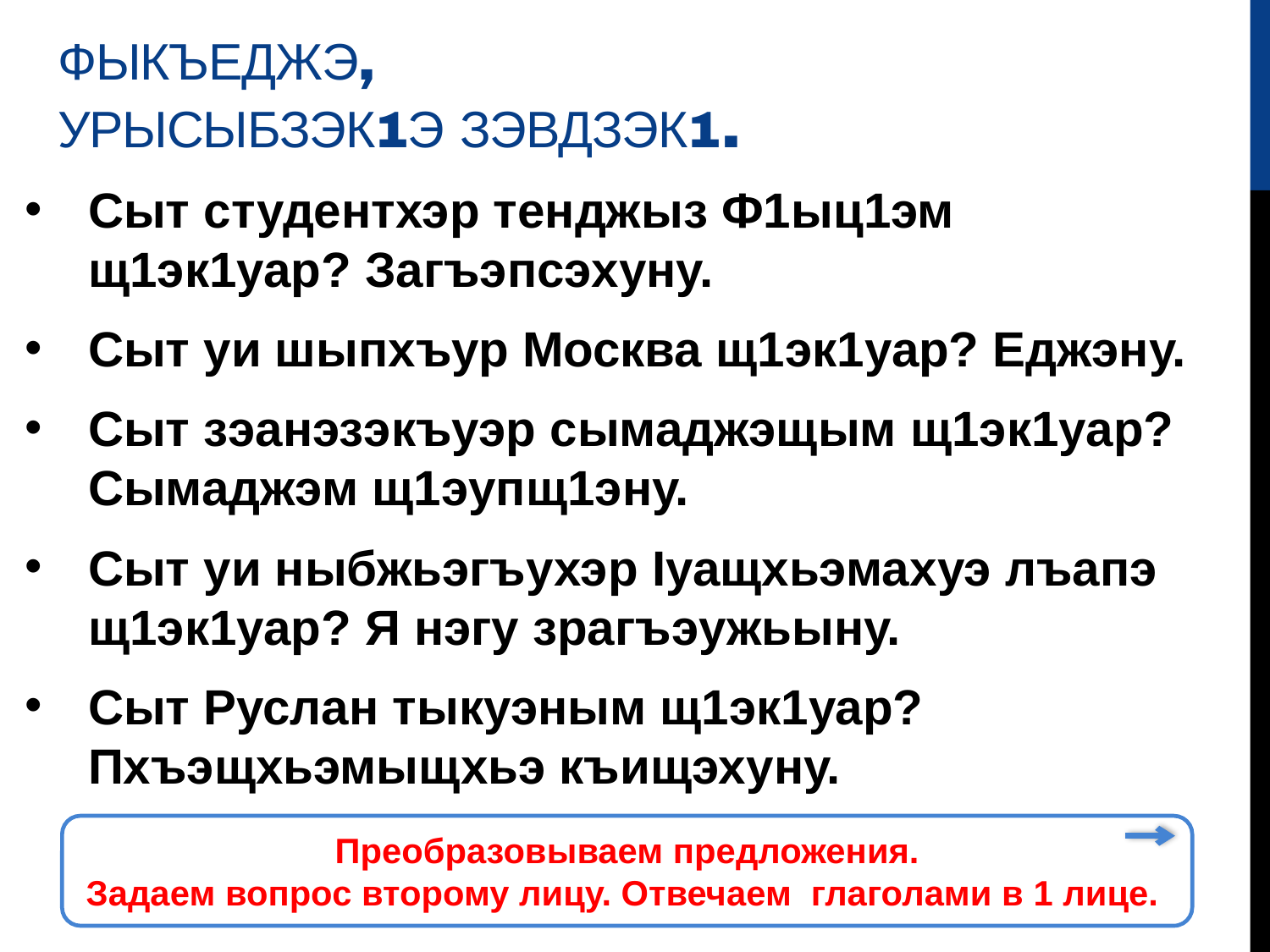

# Фыкъеджэ, урысыбзэк1э зэвдзэк1.
Сыт студентхэр тенджыз Ф1ыц1эм щ1эк1уар? Загъэпсэхуну.
Сыт уи шыпхъур Москва щ1эк1уар? Еджэну.
Сыт зэанэзэкъуэр сымаджэщым щ1эк1уар? Сымаджэм щ1эупщ1эну.
Сыт уи ныбжьэгъухэр Iуащхьэмахуэ лъапэ щ1эк1уар? Я нэгу зрагъэужьыну.
Сыт Руслан тыкуэным щ1эк1уар? Пхъэщхьэмыщхьэ къищэхуну.

Преобразовываем предложения.
Задаем вопрос второму лицу. Отвечаем  глаголами в 1 лице.